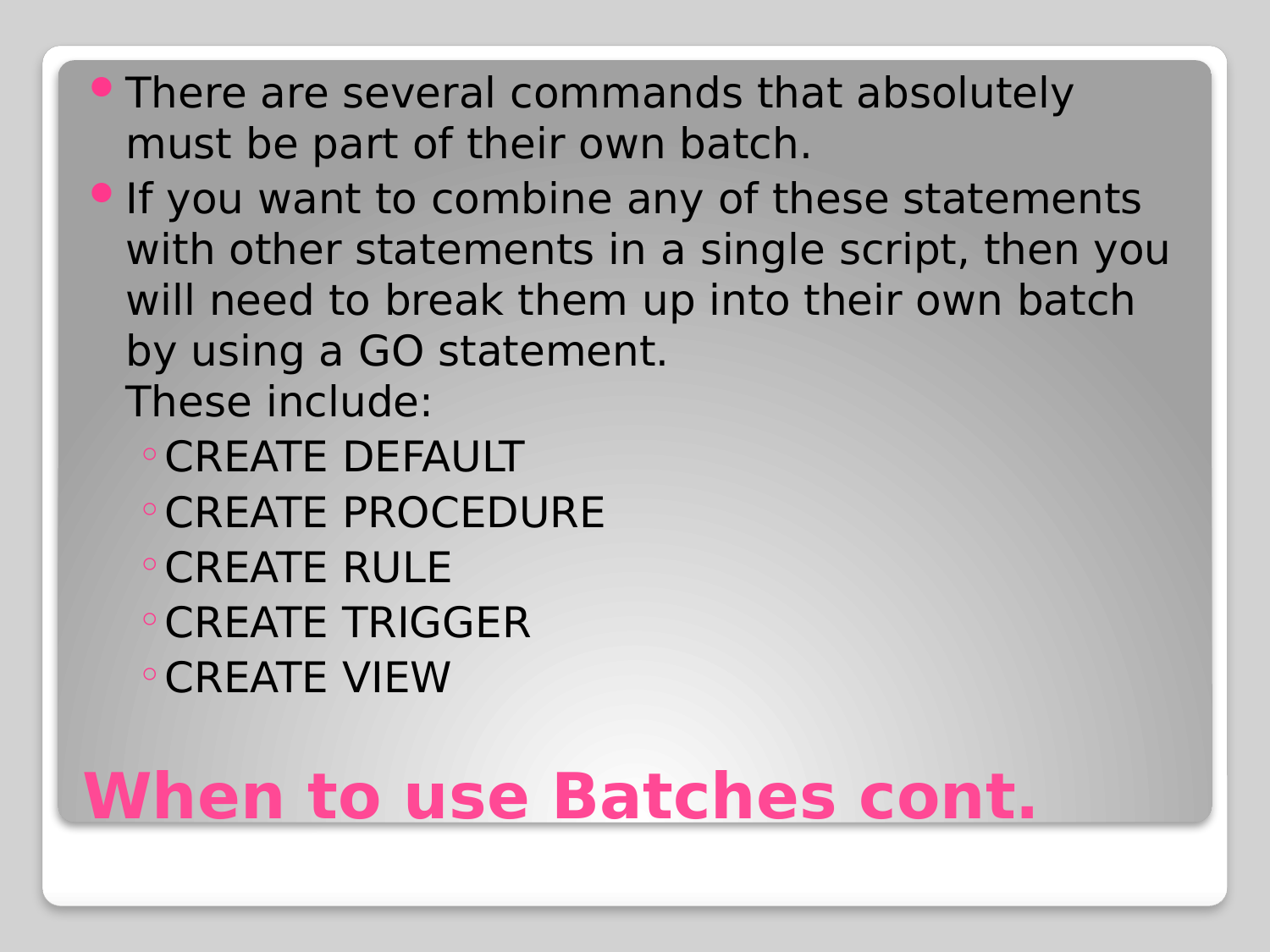

There are several commands that absolutely must be part of their own batch.
If you want to combine any of these statements with other statements in a single script, then you will need to break them up into their own batch by using a GO statement.
These include:
CREATE DEFAULT
CREATE PROCEDURE
CREATE RULE
CREATE TRIGGER
CREATE VIEW
# When to use Batches cont.